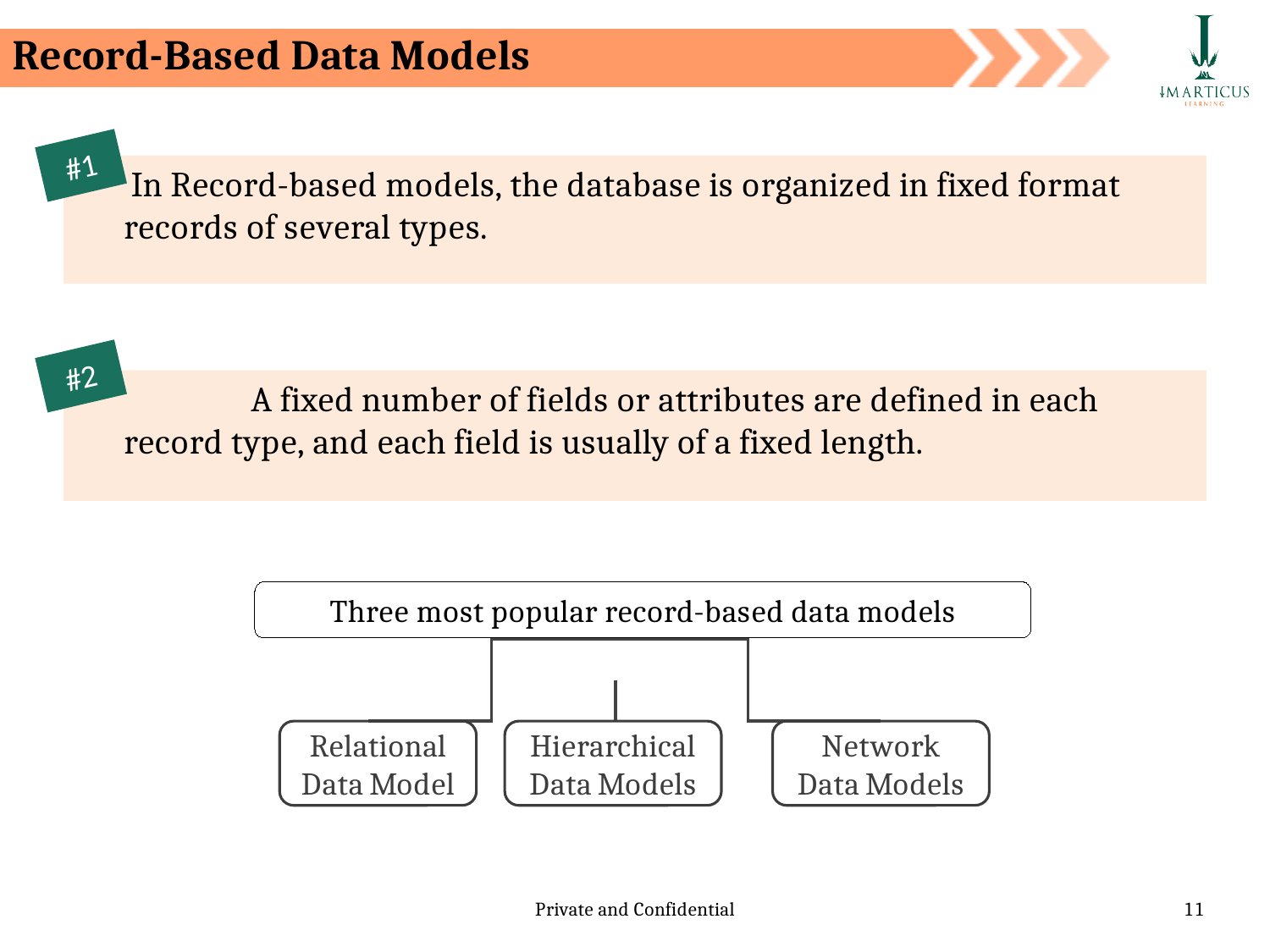

Record-Based Data Models
#1
 In Record-based models, the database is organized in fixed format records of several types.
#2
	A fixed number of fields or attributes are defined in each record type, and each field is usually of a fixed length.

Three most popular record-based data models
Relational Data Model
Hierarchical Data Models
Network Data Models